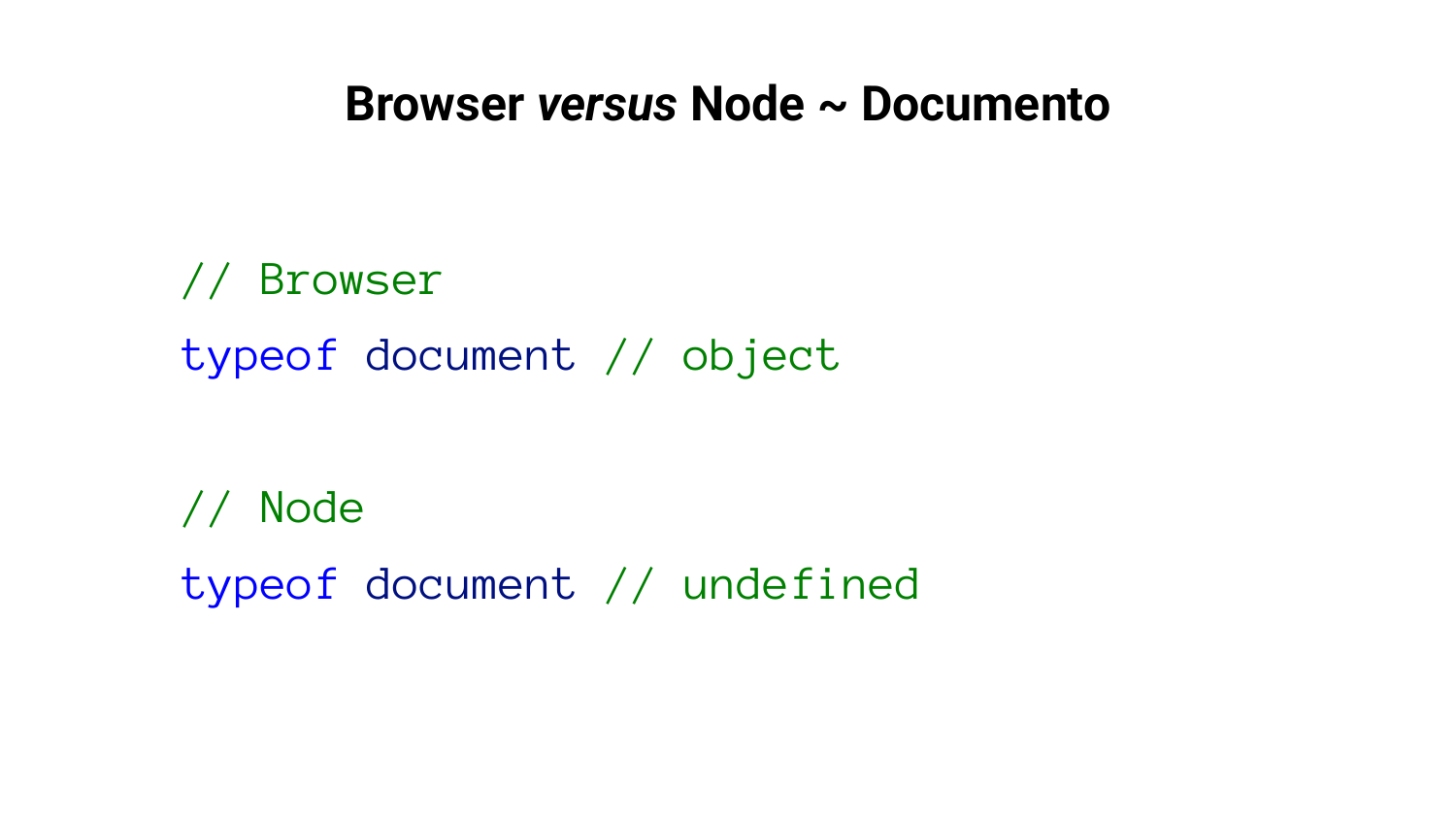

Browser versus Node ~ Documento
// Browser
typeof document // object

// Node
typeof document // undefined